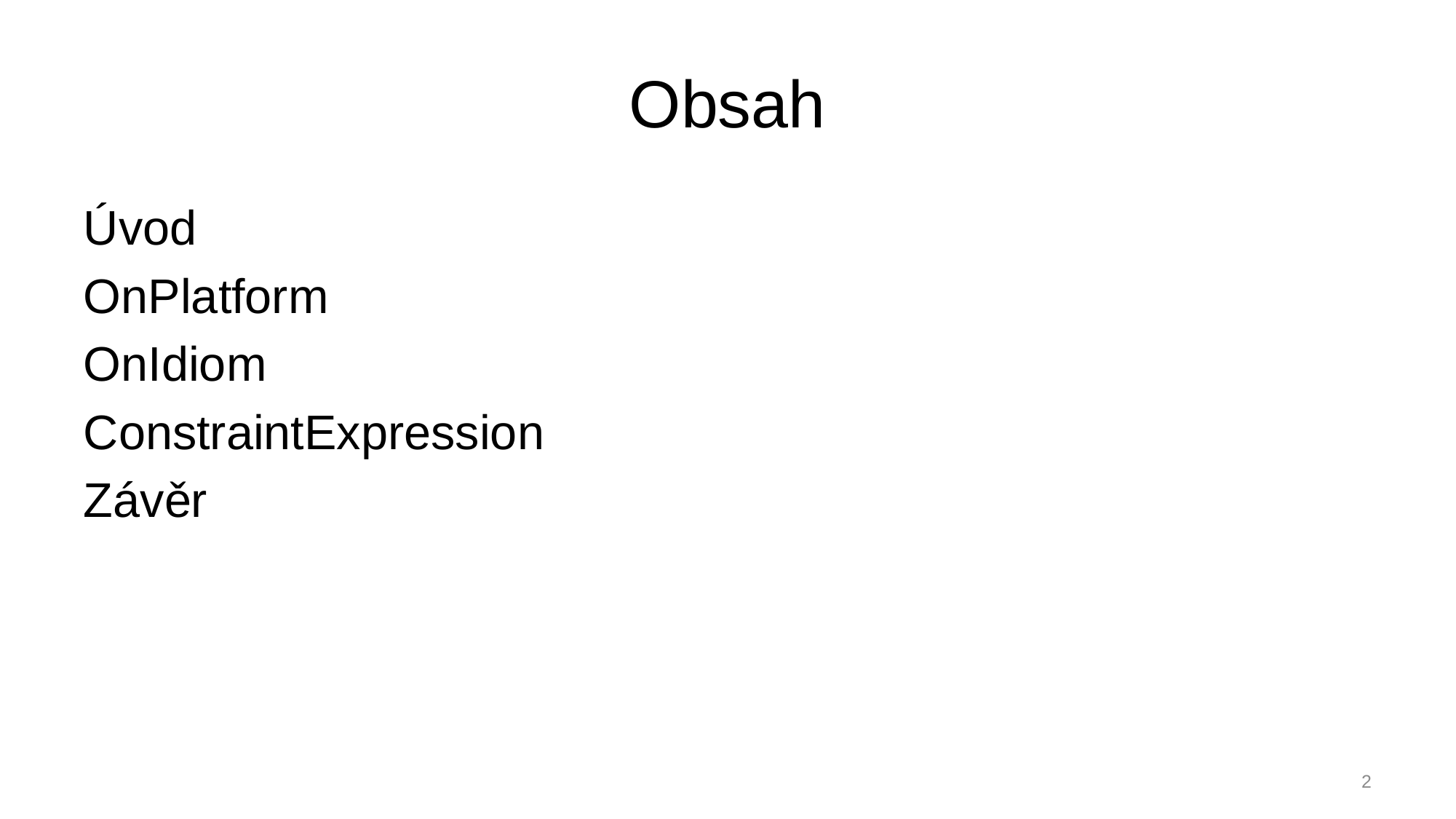

# Obsah
Úvod
OnPlatform
OnIdiom
ConstraintExpression
Závěr

2